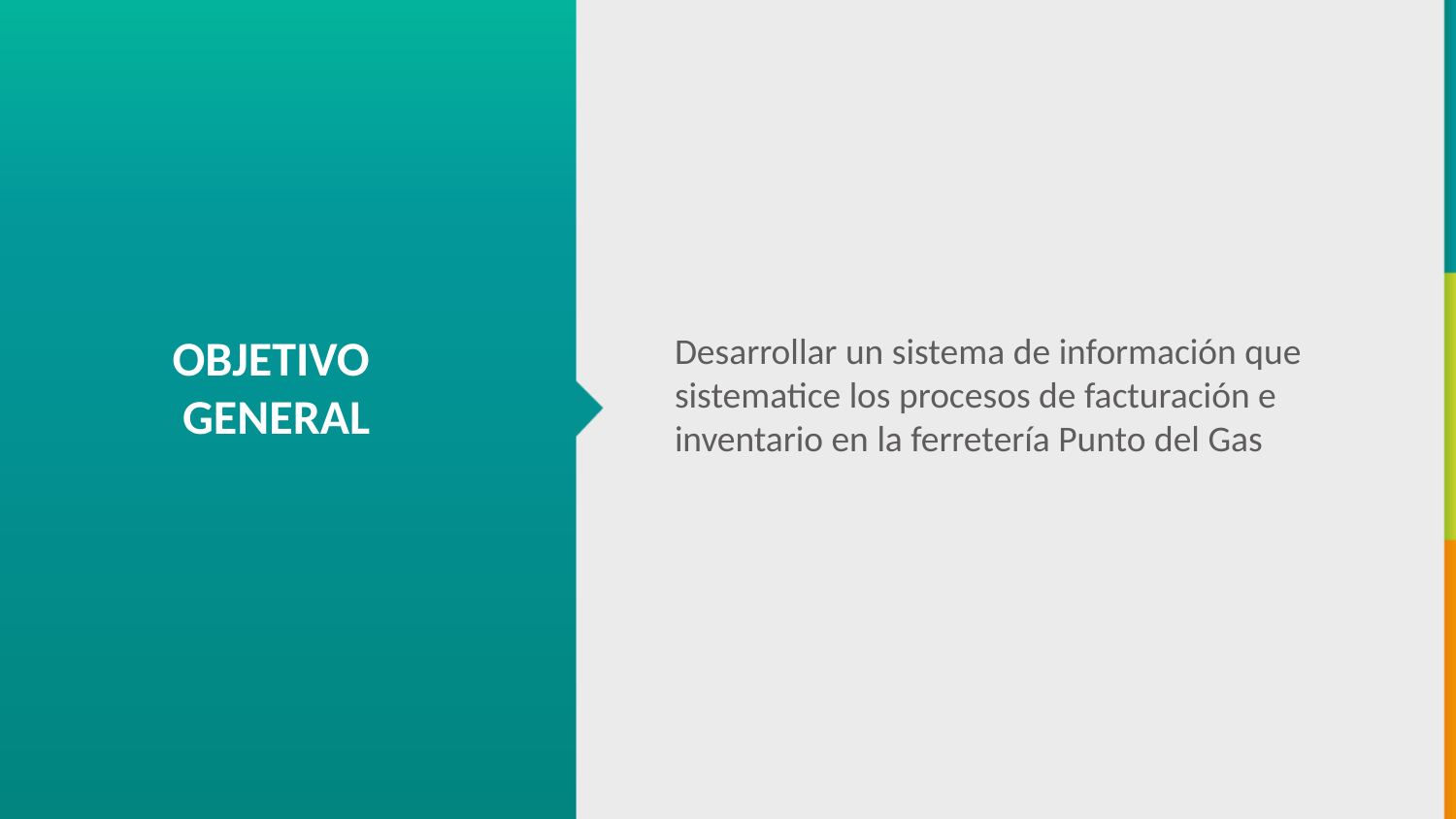

OBJETIVO
GENERAL
Desarrollar un sistema de información que sistematice los procesos de facturación e inventario en la ferretería Punto del Gas